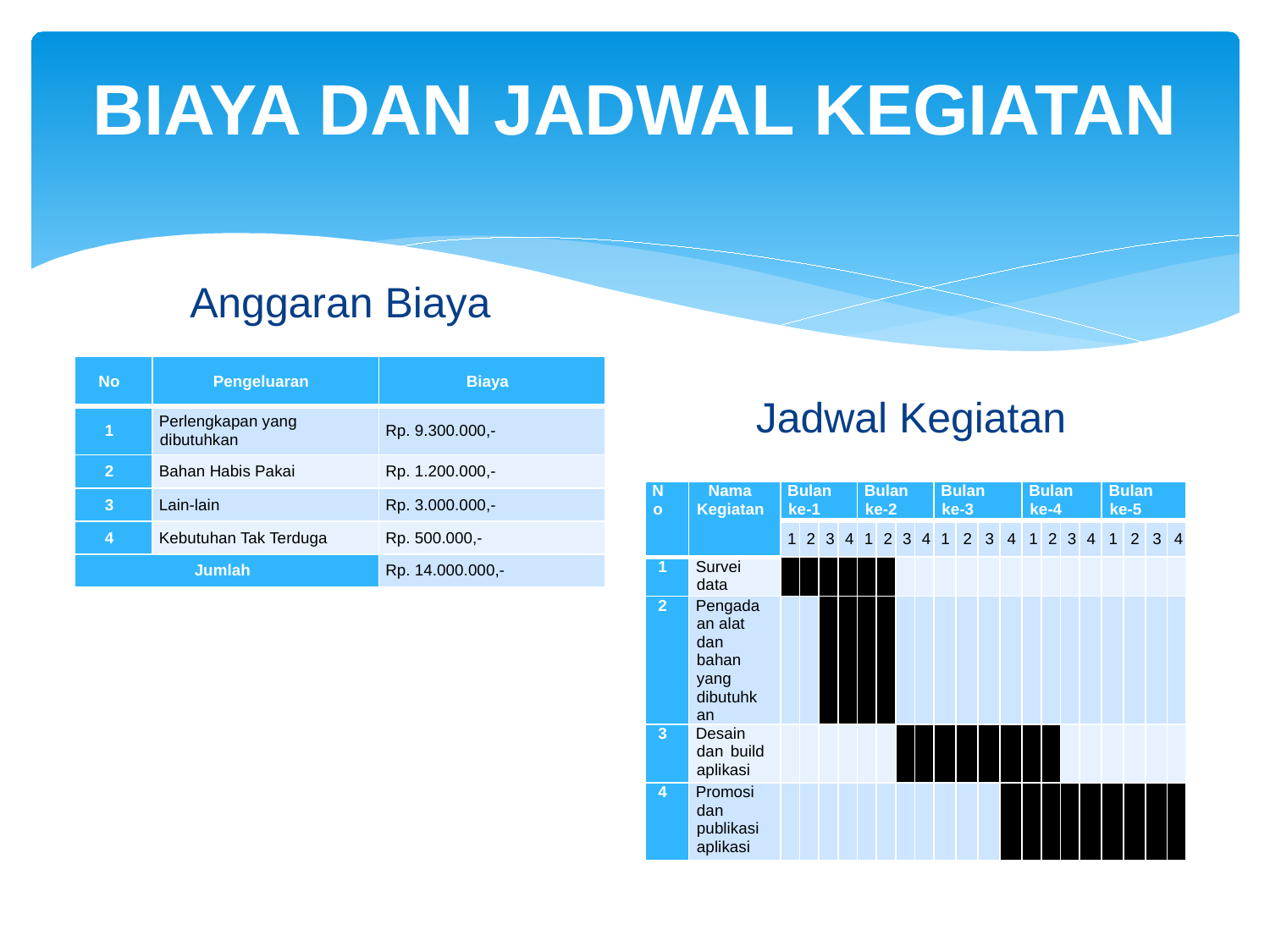

# BIAYA DAN JADWAL KEGIATAN
Anggaran Biaya
| No | Pengeluaran | Biaya |
| --- | --- | --- |
| 1 | Perlengkapan yang dibutuhkan | Rp. 9.300.000,- |
| 2 | Bahan Habis Pakai | Rp. 1.200.000,- |
| 3 | Lain-lain | Rp. 3.000.000,- |
| 4 | Kebutuhan Tak Terduga | Rp. 500.000,- |
| Jumlah |  | Rp. 14.000.000,- |
Jadwal Kegiatan
| No | Nama Kegiatan | Bulan ke-1 |  |  |  | Bulan ke-2 |  |  |  | Bulan ke-3 |  |  |  | Bulan ke-4 |  |  |  | Bulan ke-5 |  |  |  |
| --- | --- | --- | --- | --- | --- | --- | --- | --- | --- | --- | --- | --- | --- | --- | --- | --- | --- | --- | --- | --- | --- |
|  |  | 1 | 2 | 3 | 4 | 1 | 2 | 3 | 4 | 1 | 2 | 3 | 4 | 1 | 2 | 3 | 4 | 1 | 2 | 3 | 4 |
| 1 | Survei data |  |  |  |  |  |  |  |  |  |  |  |  |  |  |  |  |  |  |  |  |
| 2 | Pengadaan alat dan bahan yang dibutuhkan |  |  |  |  |  |  |  |  |  |  |  |  |  |  |  |  |  |  |  |  |
| 3 | Desain dan build aplikasi |  |  |  |  |  |  |  |  |  |  |  |  |  |  |  |  |  |  |  |  |
| 4 | Promosi dan publikasi aplikasi |  |  |  |  |  |  |  |  |  |  |  |  |  |  |  |  |  |  |  |  |